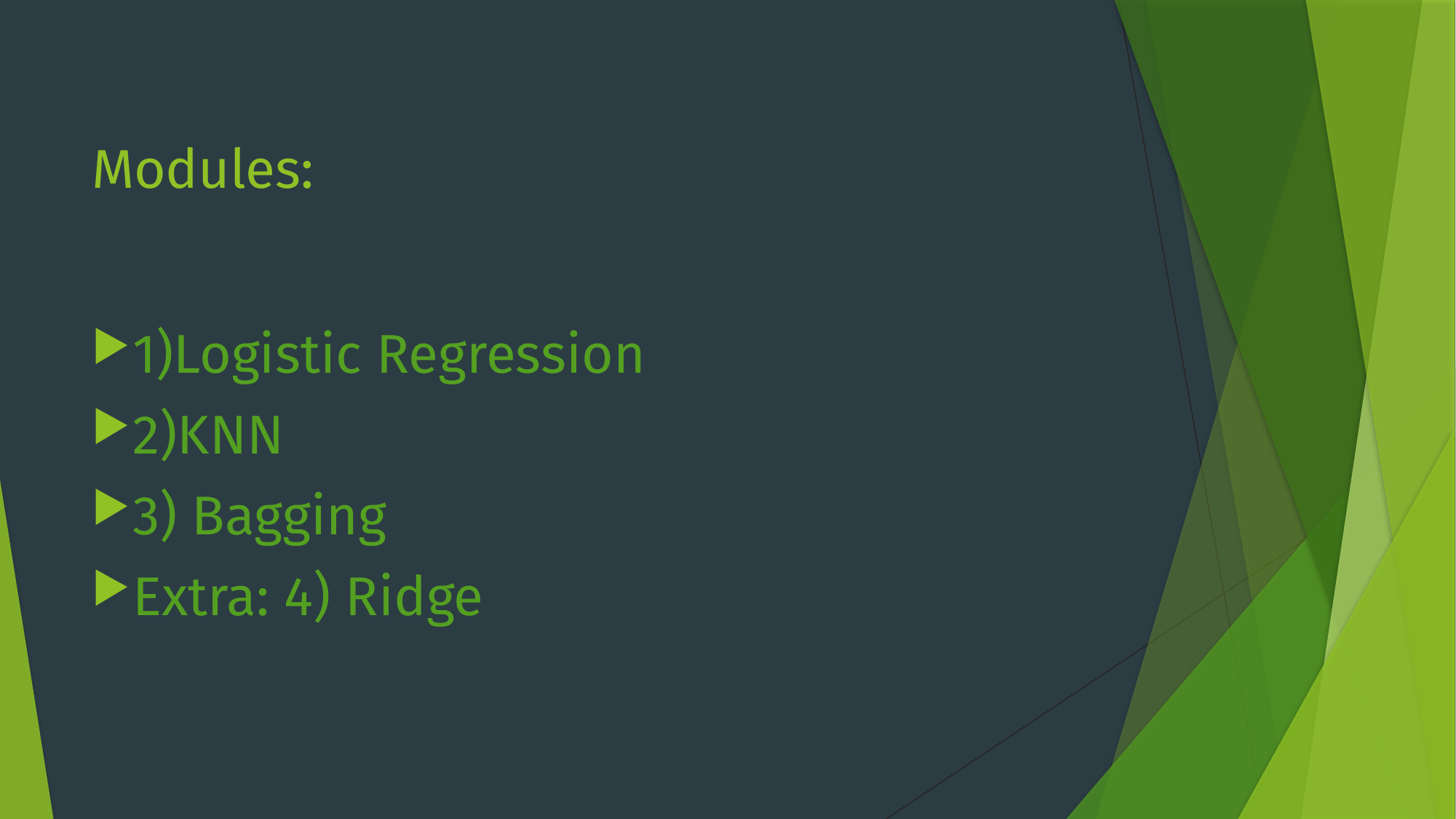

# Modules:
1)Logistic Regression
2)KNN
3) Bagging
Extra: 4) Ridge